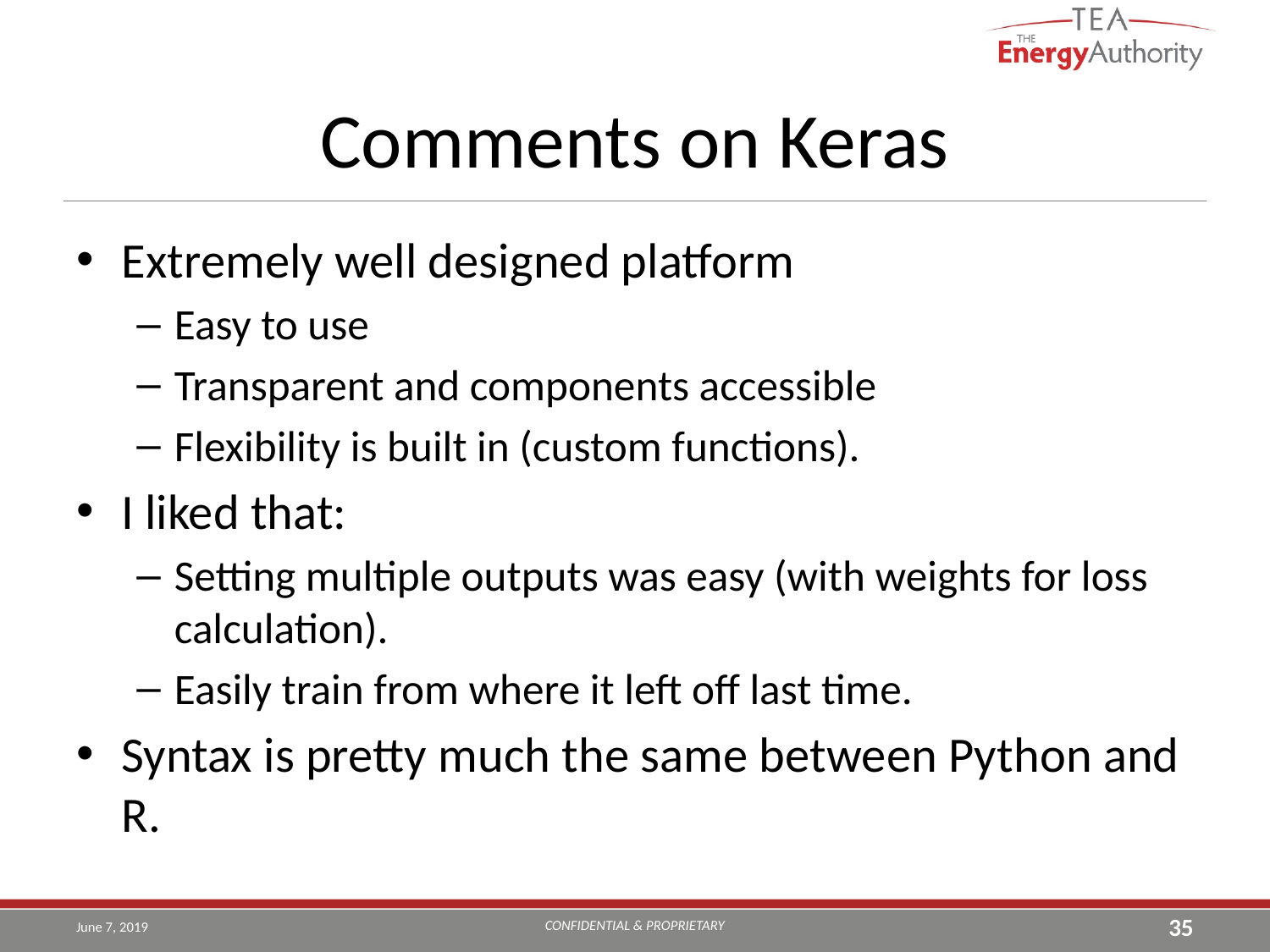

# Comments on Keras
Extremely well designed platform
Easy to use
Transparent and components accessible
Flexibility is built in (custom functions).
I liked that:
Setting multiple outputs was easy (with weights for loss calculation).
Easily train from where it left off last time.
Syntax is pretty much the same between Python and R.

CONFIDENTIAL & PROPRIETARY
June 7, 2019
35